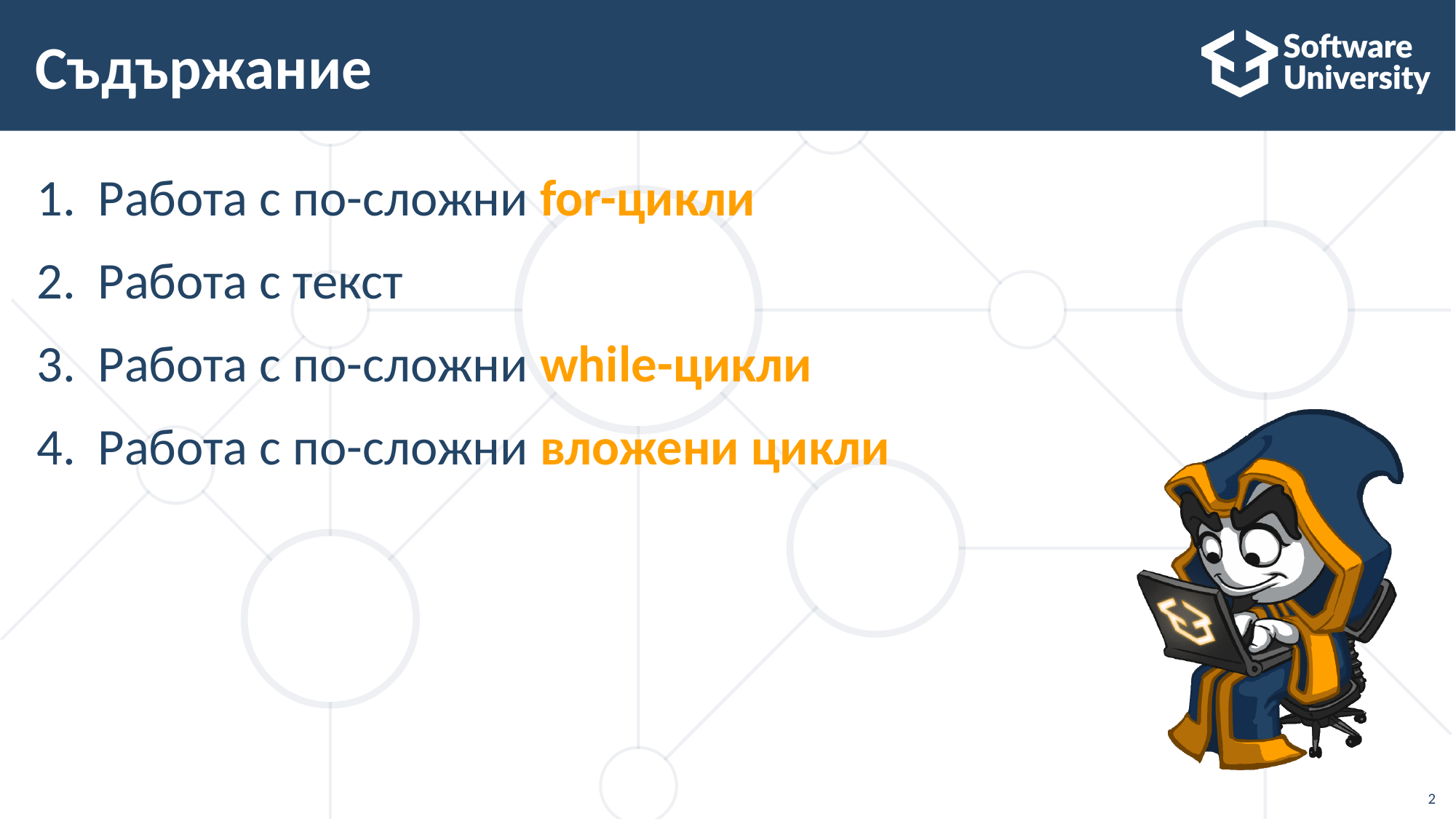

# Съдържание
Работа с по-сложни for-цикли
Работа с текст
Работа с по-сложни while-цикли
Работа с по-сложни вложени цикли

2